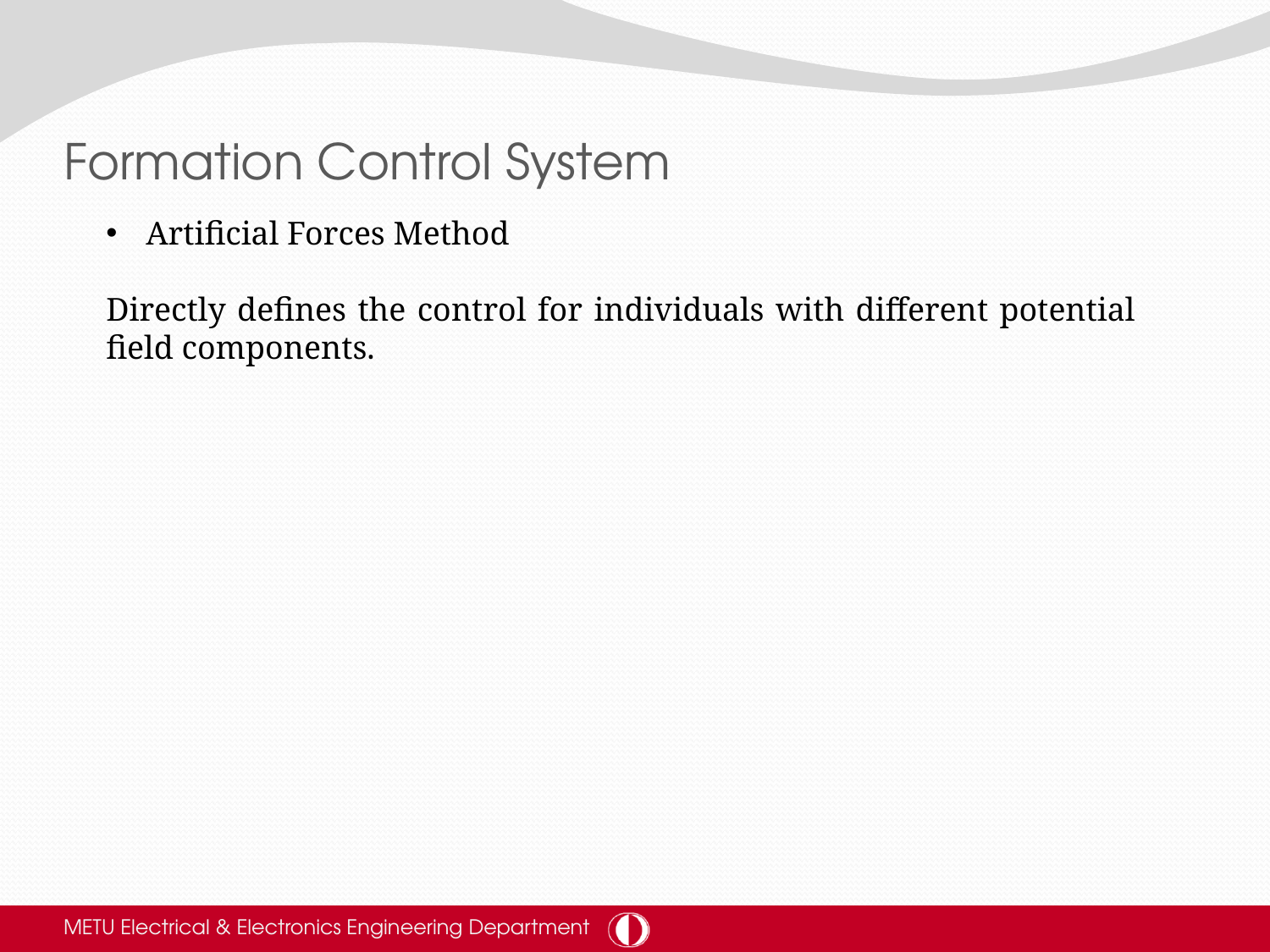

# Formation Control System
Artificial Forces Method

Directly defines the control for individuals with different potential field components.
METU Electrical & Electronics Engineering Department